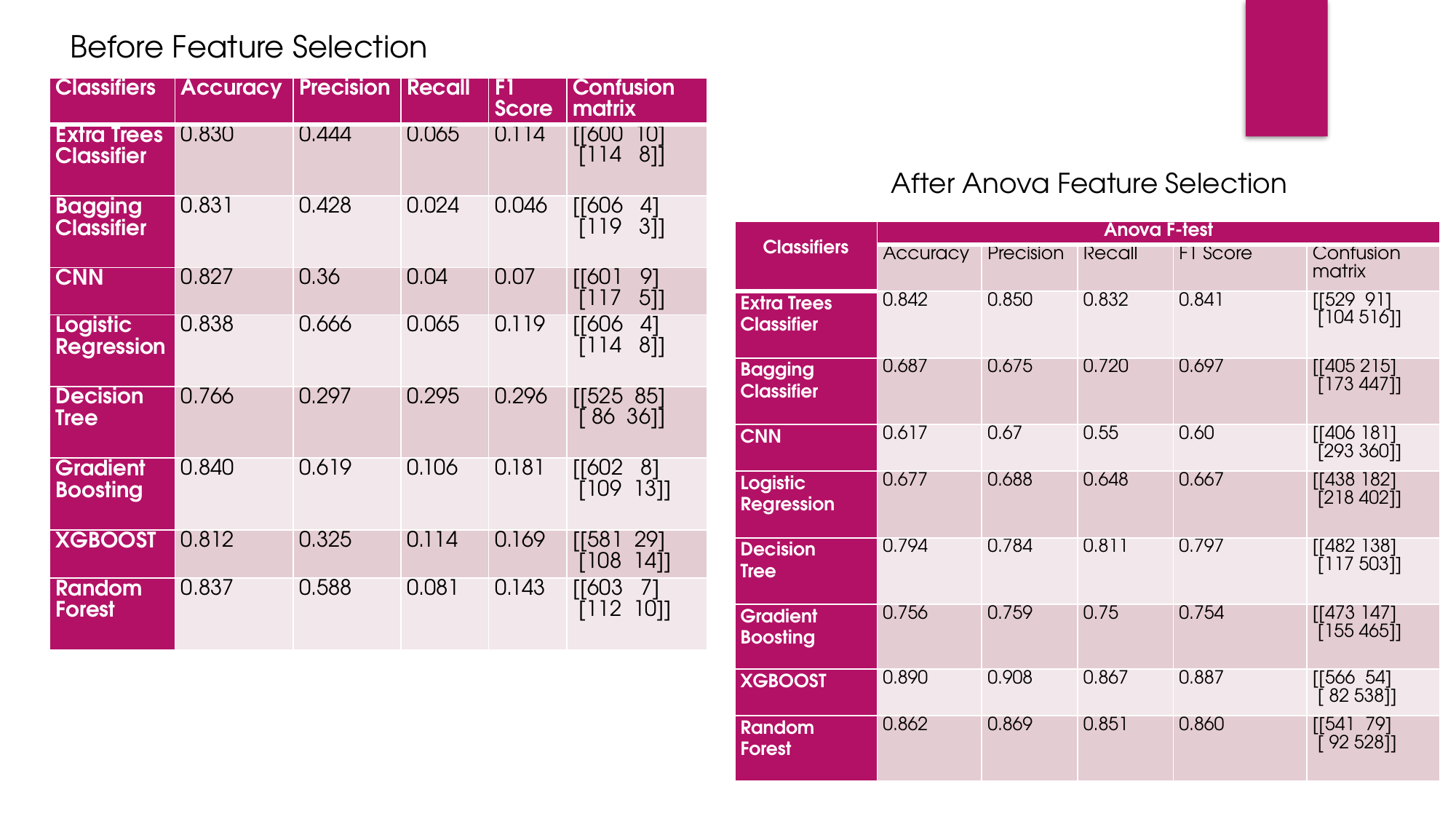

Before Feature Selection
| Classifiers | Accuracy | Precision | Recall | F1 Score | Confusion matrix |
| --- | --- | --- | --- | --- | --- |
| Extra Trees Classifier | 0.830 | 0.444 | 0.065 | 0.114 | [[600 10] [114 8]] |
| Bagging  Classifier | 0.831 | 0.428 | 0.024 | 0.046 | [[606 4] [119 3]] |
| CNN | 0.827 | 0.36 | 0.04 | 0.07 | [[601 9] [117 5]] |
| Logistic  Regression | 0.838 | 0.666 | 0.065 | 0.119 | [[606 4] [114 8]] |
| Decision  Tree | 0.766 | 0.297 | 0.295 | 0.296 | [[525 85] [ 86 36]] |
| Gradient  Boosting | 0.840 | 0.619 | 0.106 | 0.181 | [[602 8] [109 13]] |
| XGBOOST | 0.812 | 0.325 | 0.114 | 0.169 | [[581 29] [108 14]] |
| Random  Forest | 0.837 | 0.588 | 0.081 | 0.143 | [[603 7] [112 10]] |
After Anova Feature Selection
| Classifiers | Anova F-test |  |  |  |  |
| --- | --- | --- | --- | --- | --- |
|  | Accuracy | Precision | Recall | F1 Score | Confusion matrix |
| Extra Trees Classifier | 0.842 | 0.850 | 0.832 | 0.841 | [[529 91] [104 516]] |
| Bagging  Classifier | 0.687 | 0.675 | 0.720 | 0.697 | [[405 215] [173 447]] |
| CNN | 0.617 | 0.67 | 0.55 | 0.60 | [[406 181] [293 360]] |
| Logistic  Regression | 0.677 | 0.688 | 0.648 | 0.667 | [[438 182] [218 402]] |
| Decision  Tree | 0.794 | 0.784 | 0.811 | 0.797 | [[482 138] [117 503]] |
| Gradient  Boosting | 0.756 | 0.759 | 0.75 | 0.754 | [[473 147] [155 465]] |
| XGBOOST | 0.890 | 0.908 | 0.867 | 0.887 | [[566 54] [ 82 538]] |
| Random  Forest | 0.862 | 0.869 | 0.851 | 0.860 | [[541 79] [ 92 528]] |